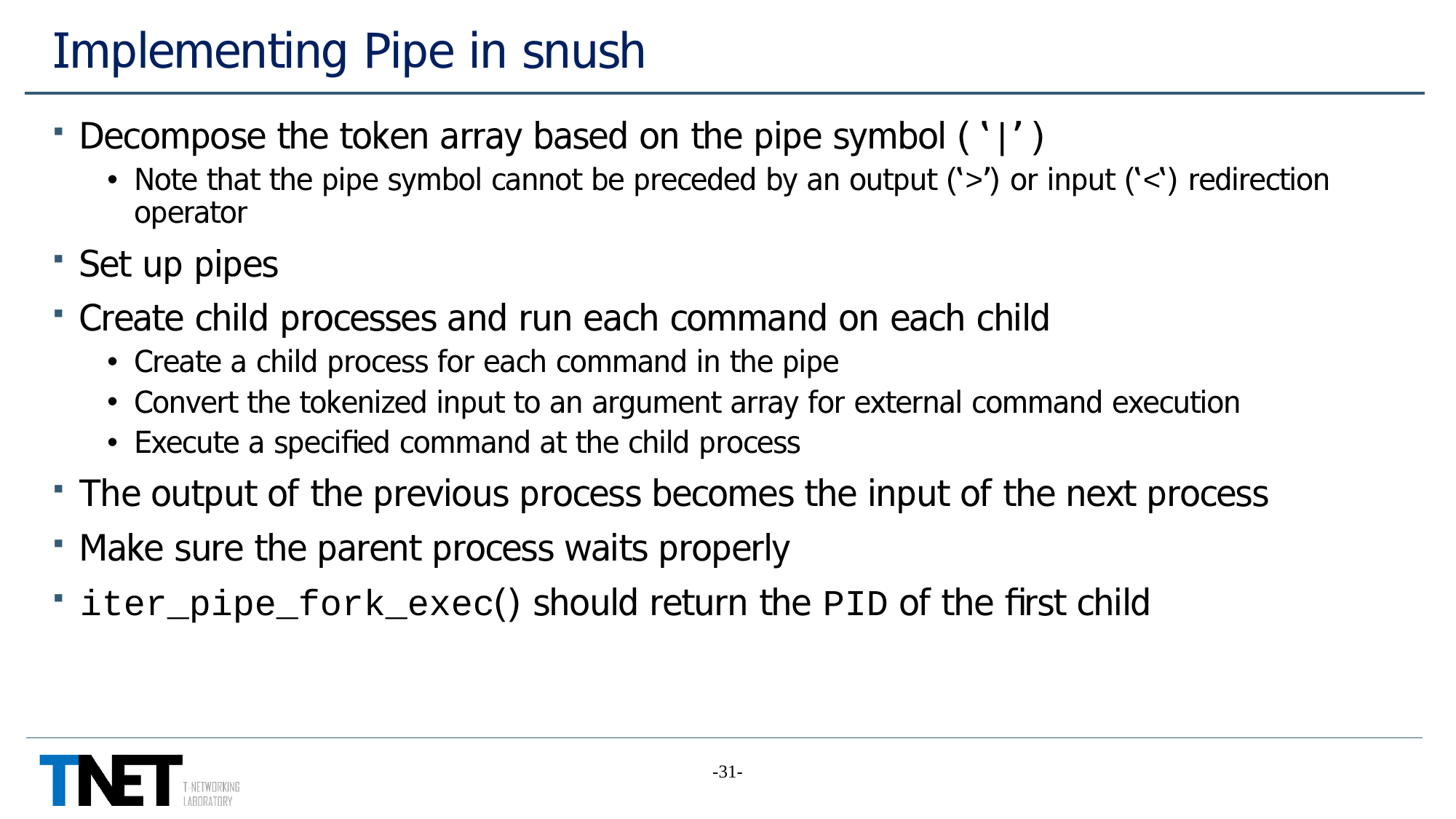

# Implementing Pipe in snush
Decompose the token array based on the pipe symbol ( ‘|’ )
Note that the pipe symbol cannot be preceded by an output (‘>’) or input (‘<‘) redirection operator
Set up pipes
Create child processes and run each command on each child
Create a child process for each command in the pipe
Convert the tokenized input to an argument array for external command execution
Execute a specified command at the child process
The output of the previous process becomes the input of the next process
Make sure the parent process waits properly
iter_pipe_fork_exec() should return the PID of the first child

-31-